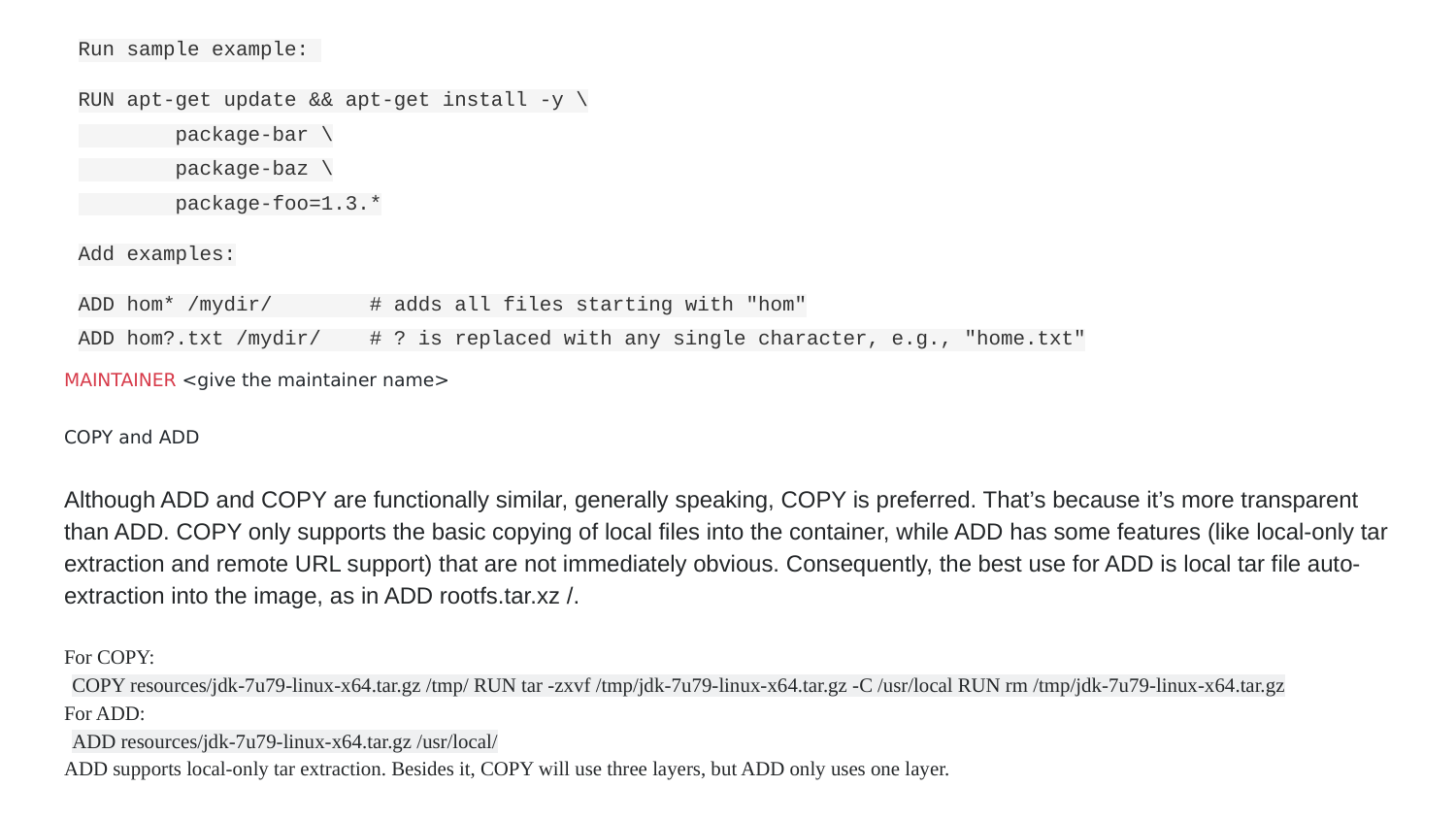

Run sample example:
RUN apt-get update && apt-get install -y \
        package-bar \
        package-baz \
        package-foo=1.3.*
Add examples:
ADD hom* /mydir/        # adds all files starting with "hom"
ADD hom?.txt /mydir/    # ? is replaced with any single character, e.g., "home.txt"
MAINTAINER <give the maintainer name>
COPY and ADD
Although ADD and COPY are functionally similar, generally speaking, COPY is preferred. That’s because it’s more transparent than ADD. COPY only supports the basic copying of local files into the container, while ADD has some features (like local-only tar extraction and remote URL support) that are not immediately obvious. Consequently, the best use for ADD is local tar file auto-extraction into the image, as in ADD rootfs.tar.xz /.
For COPY:
COPY resources/jdk-7u79-linux-x64.tar.gz /tmp/ RUN tar -zxvf /tmp/jdk-7u79-linux-x64.tar.gz -C /usr/local RUN rm /tmp/jdk-7u79-linux-x64.tar.gz
For ADD:
ADD resources/jdk-7u79-linux-x64.tar.gz /usr/local/
ADD supports local-only tar extraction. Besides it, COPY will use three layers, but ADD only uses one layer.